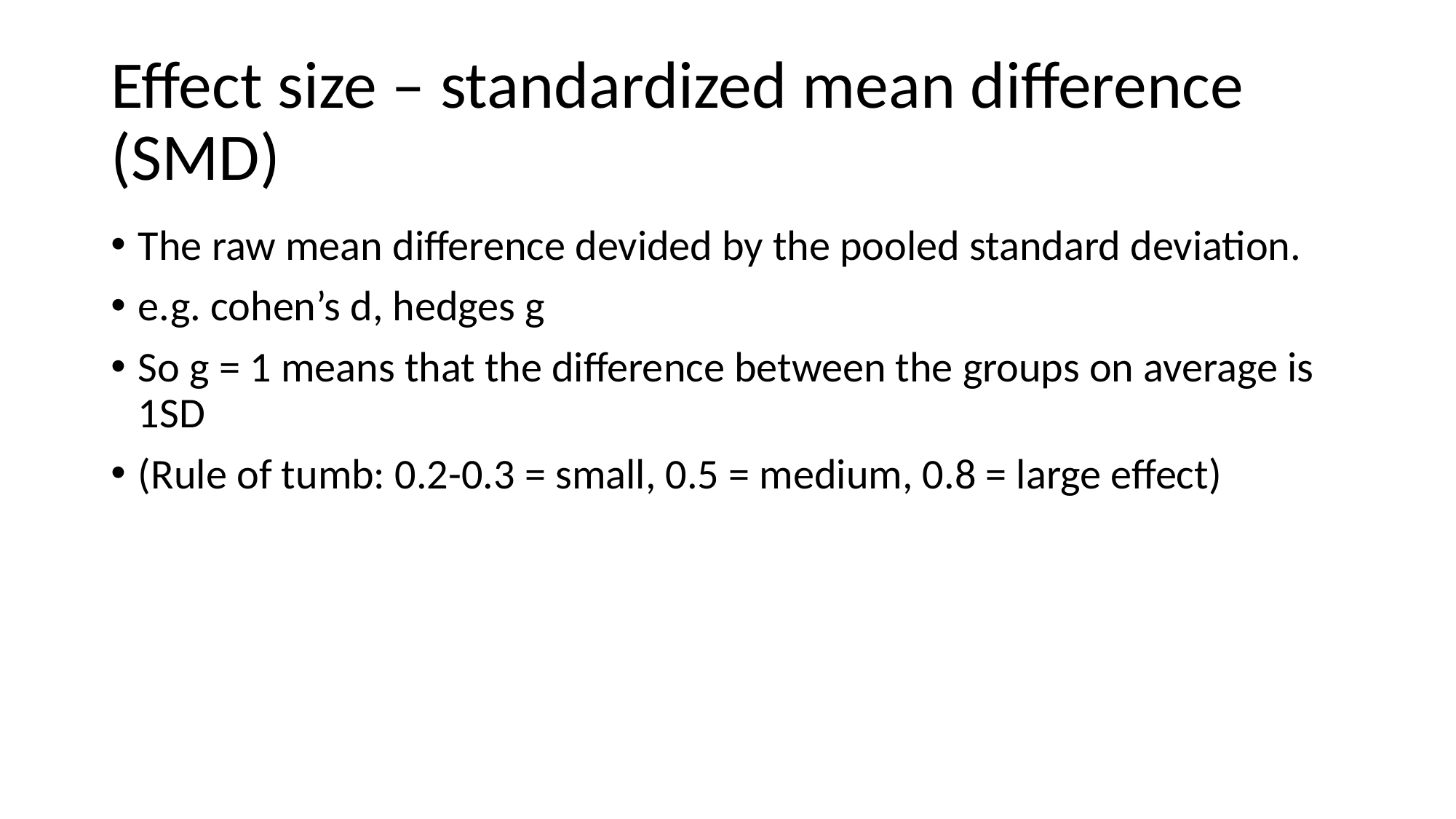

# Effect size – standardized mean difference (SMD)
The raw mean difference devided by the pooled standard deviation.
e.g. cohen’s d, hedges g
So g = 1 means that the difference between the groups on average is 1SD
(Rule of tumb: 0.2-0.3 = small, 0.5 = medium, 0.8 = large effect)